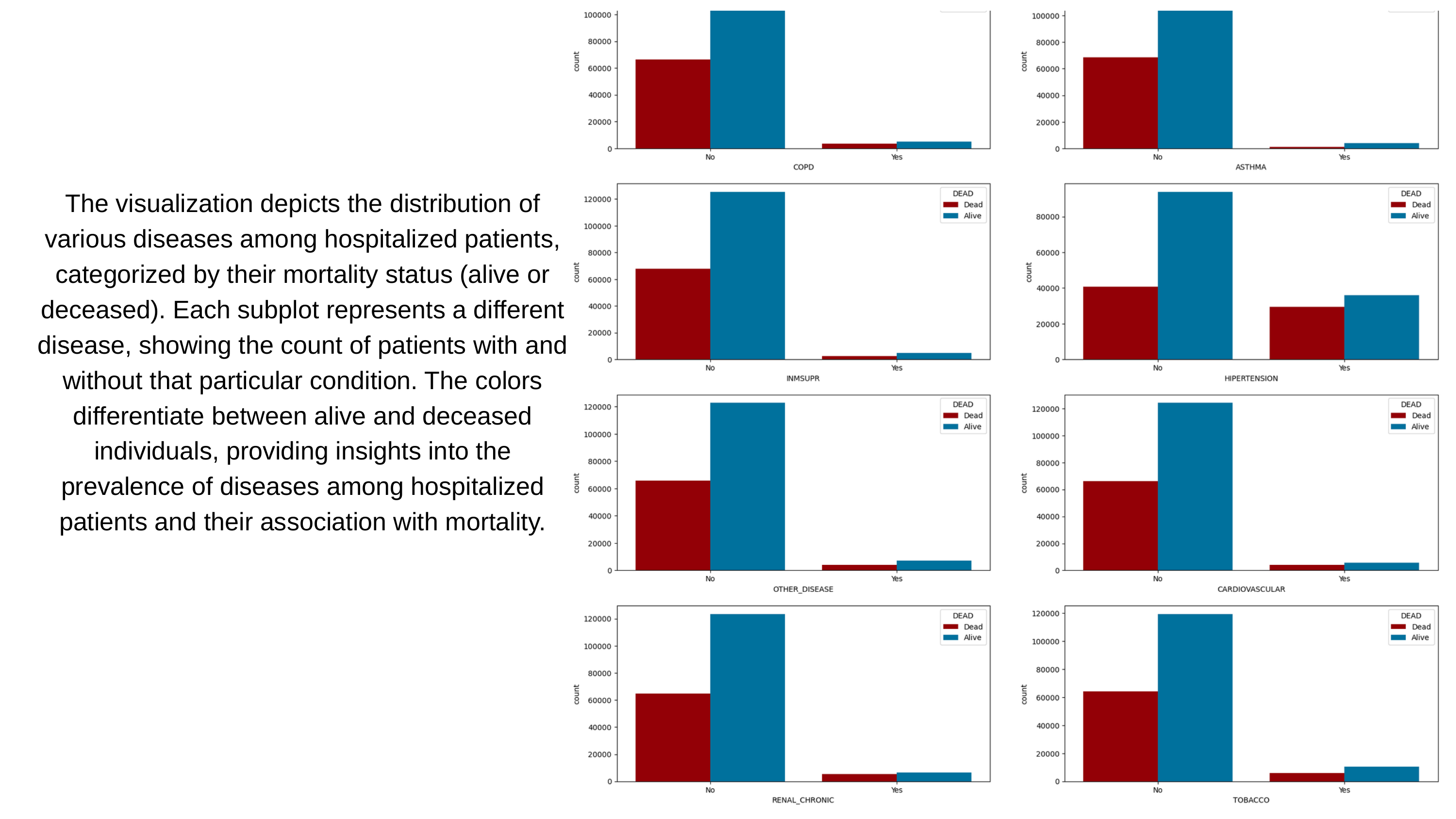

The visualization depicts the distribution of various diseases among hospitalized patients, categorized by their mortality status (alive or deceased). Each subplot represents a different disease, showing the count of patients with and without that particular condition. The colors differentiate between alive and deceased individuals, providing insights into the prevalence of diseases among hospitalized patients and their association with mortality.